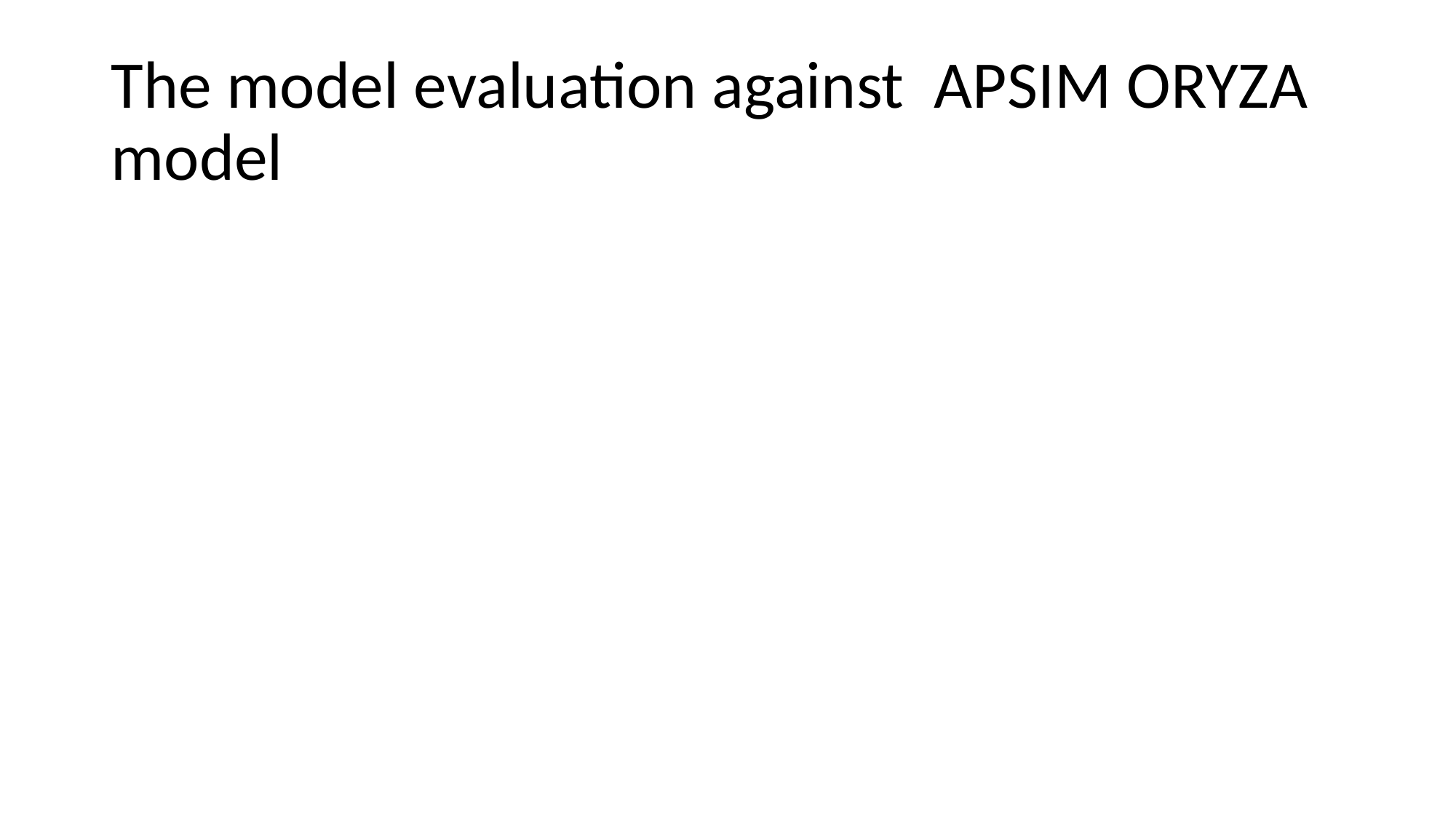

# The model evaluation against  APSIM ORYZA model